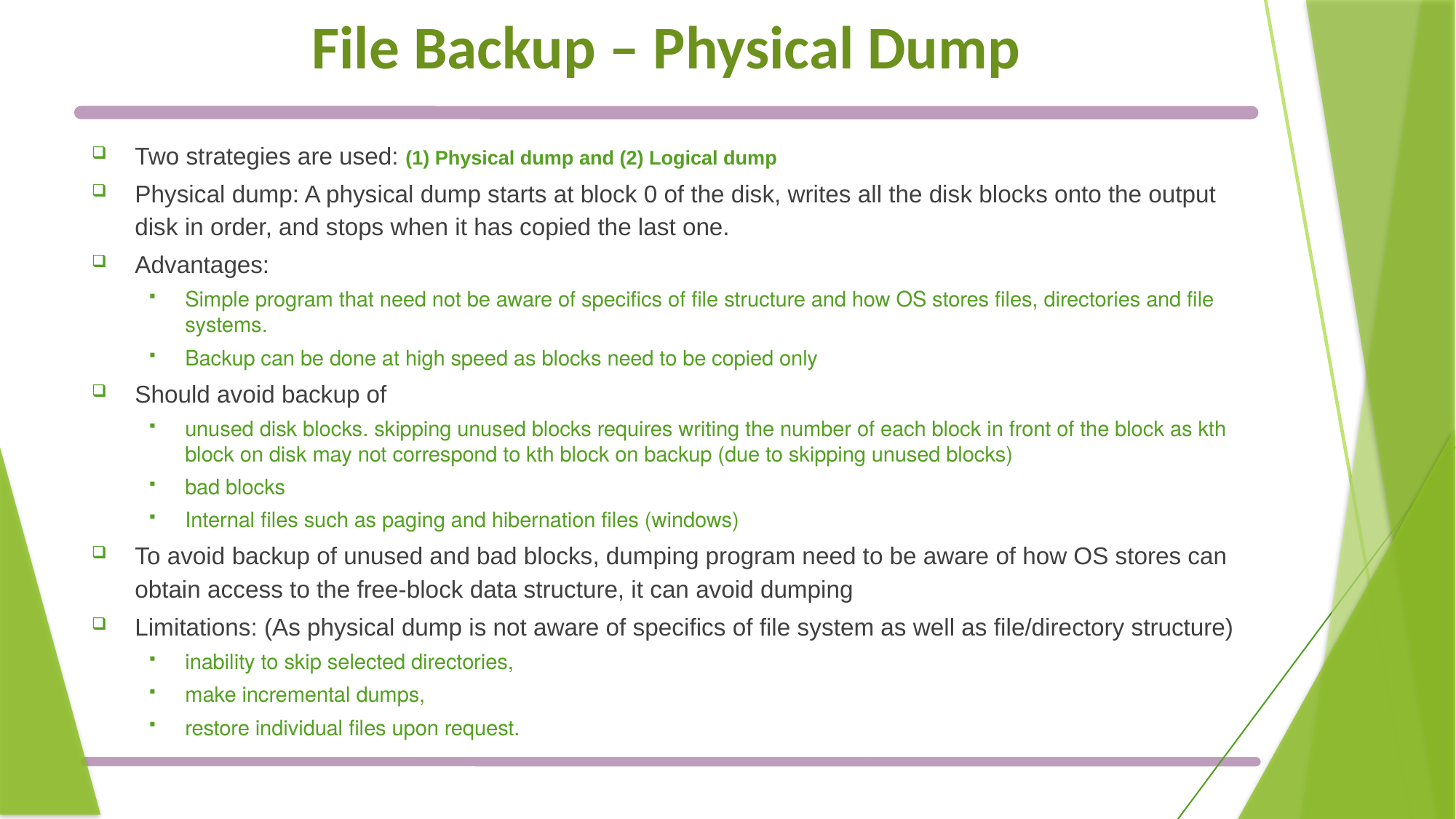

# File Backup – Physical Dump
Two strategies are used: (1) Physical dump and (2) Logical dump
Physical dump: A physical dump starts at block 0 of the disk, writes all the disk blocks onto the output disk in order, and stops when it has copied the last one.
Advantages:
Simple program that need not be aware of specifics of file structure and how OS stores files, directories and file systems.
Backup can be done at high speed as blocks need to be copied only
Should avoid backup of
unused disk blocks. skipping unused blocks requires writing the number of each block in front of the block as kth block on disk may not correspond to kth block on backup (due to skipping unused blocks)
bad blocks
Internal files such as paging and hibernation files (windows)
To avoid backup of unused and bad blocks, dumping program need to be aware of how OS stores can obtain access to the free-block data structure, it can avoid dumping
Limitations: (As physical dump is not aware of specifics of file system as well as file/directory structure)
inability to skip selected directories,
make incremental dumps,
restore individual files upon request.